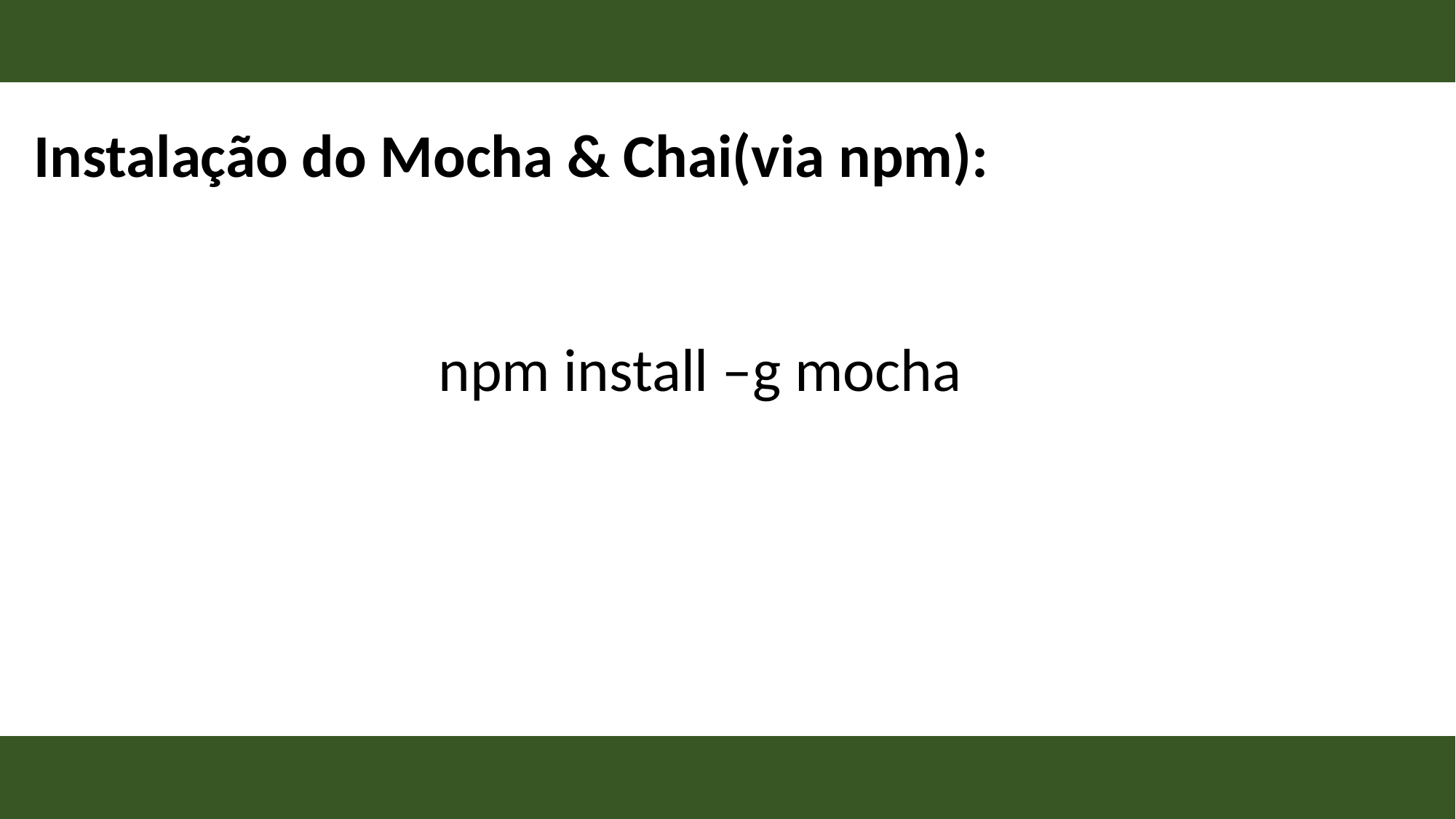

Instalação do Mocha & Chai(via npm):
npm install –g mocha